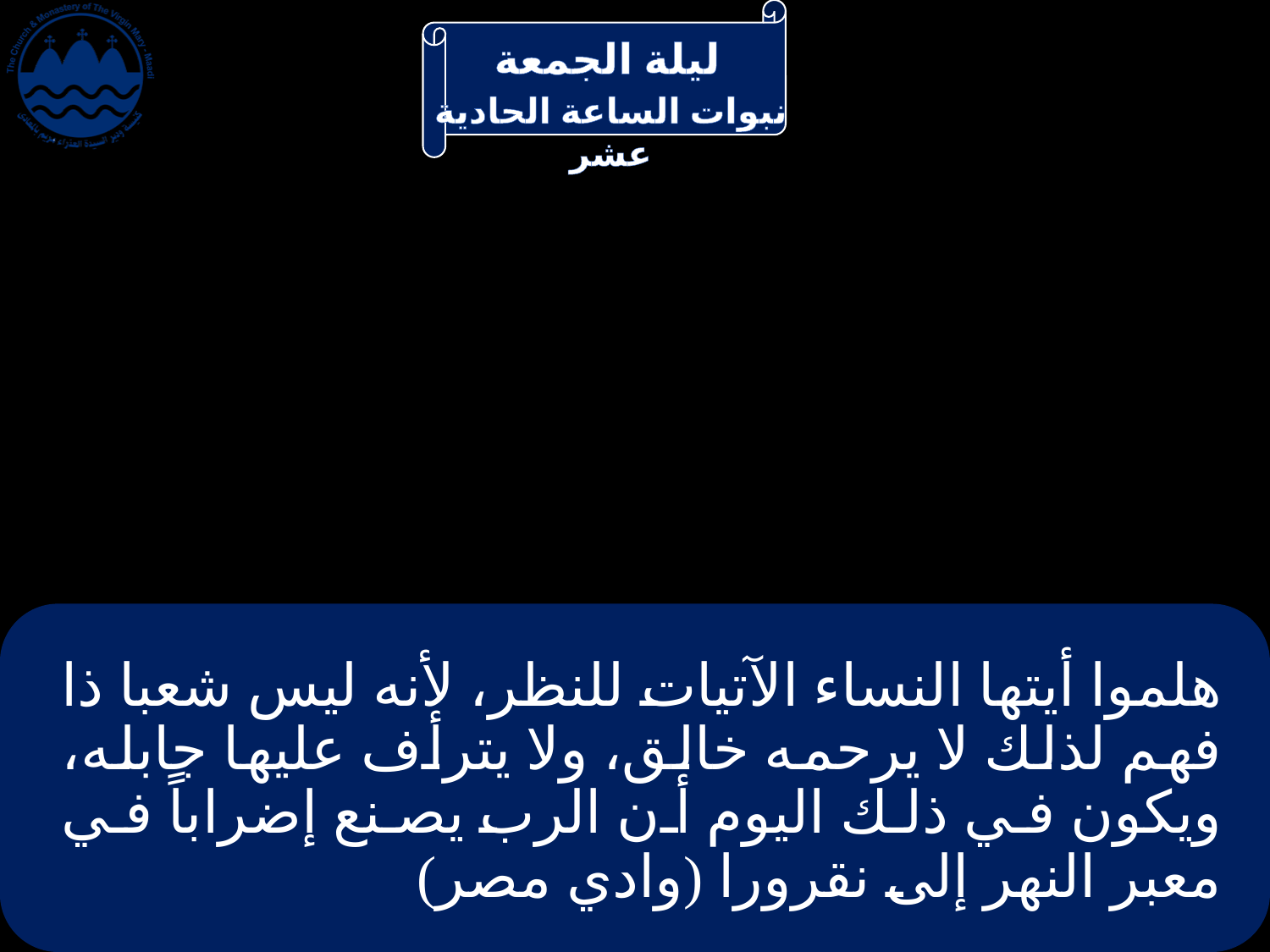

# هلموا أيتها النساء الآتيات للنظر، لأنه ليس شعبا ذا فهم لذلك لا يرحمه خالق، ولا يترأف عليها جابله، ويكون في ذلك اليوم أن الرب يصنع إضراباً في معبر النهر إلى نقرورا (وادي مصر)